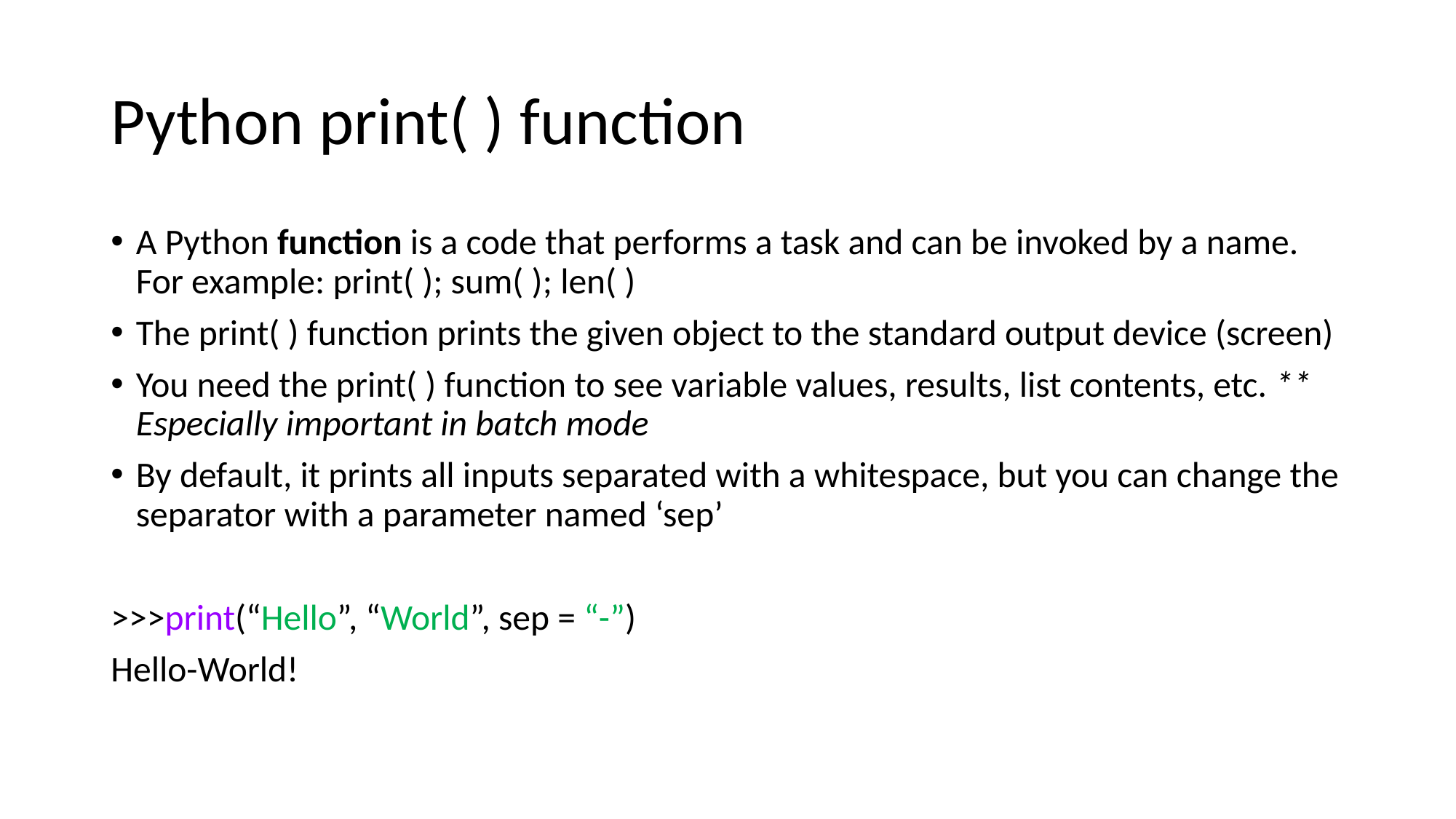

# Python print( ) function
A Python function is a code that performs a task and can be invoked by a name. For example: print( ); sum( ); len( )
The print( ) function prints the given object to the standard output device (screen)
You need the print( ) function to see variable values, results, list contents, etc. ** Especially important in batch mode
By default, it prints all inputs separated with a whitespace, but you can change the separator with a parameter named ‘sep’

>>>print(“Hello”, “World”, sep = “-”)
Hello-World!